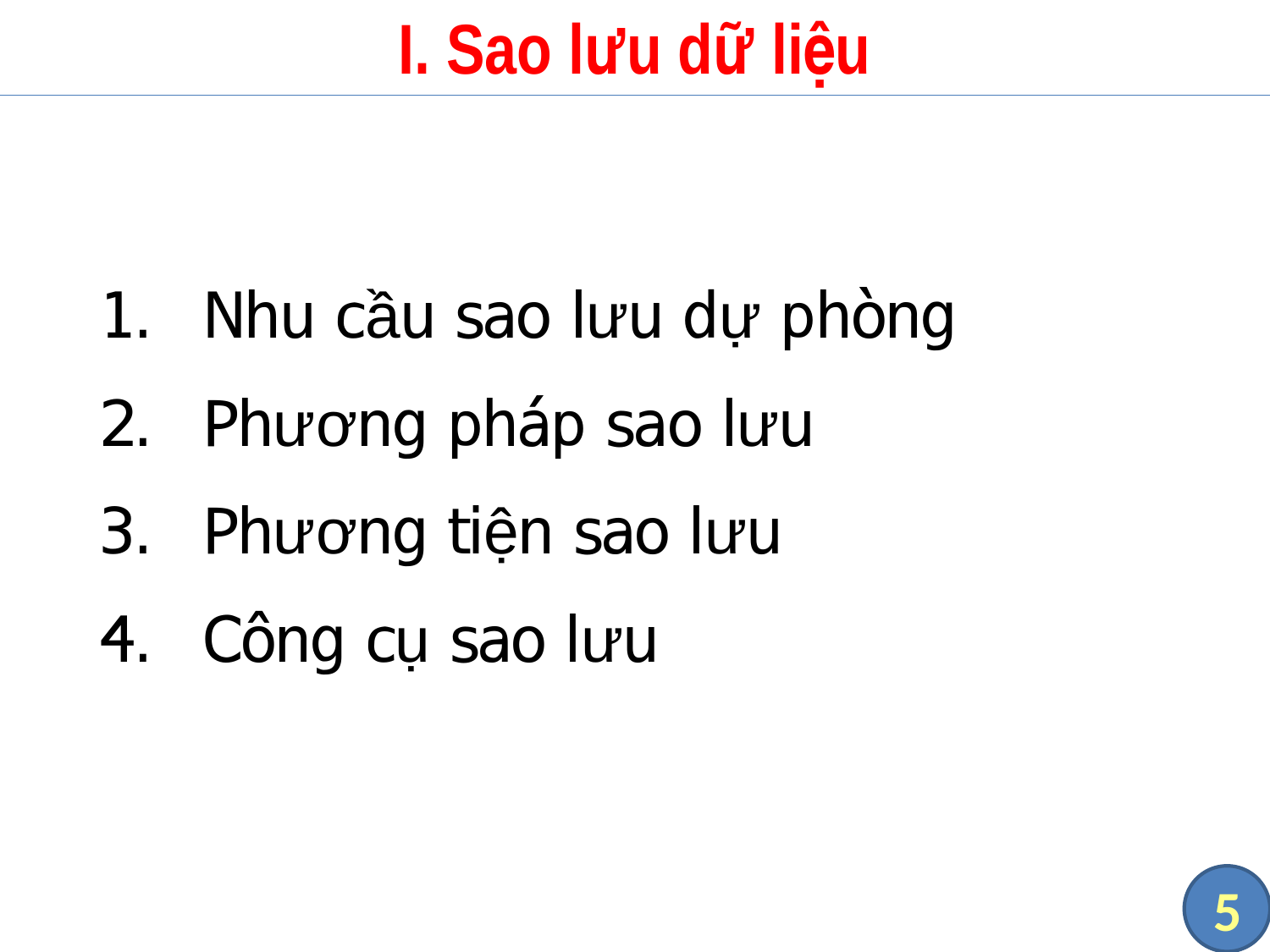

# I. Sao lưu dữ liệu
Nhu cầu sao lưu dự phòng
Phương pháp sao lưu
Phương tiện sao lưu
Công cụ sao lưu

5